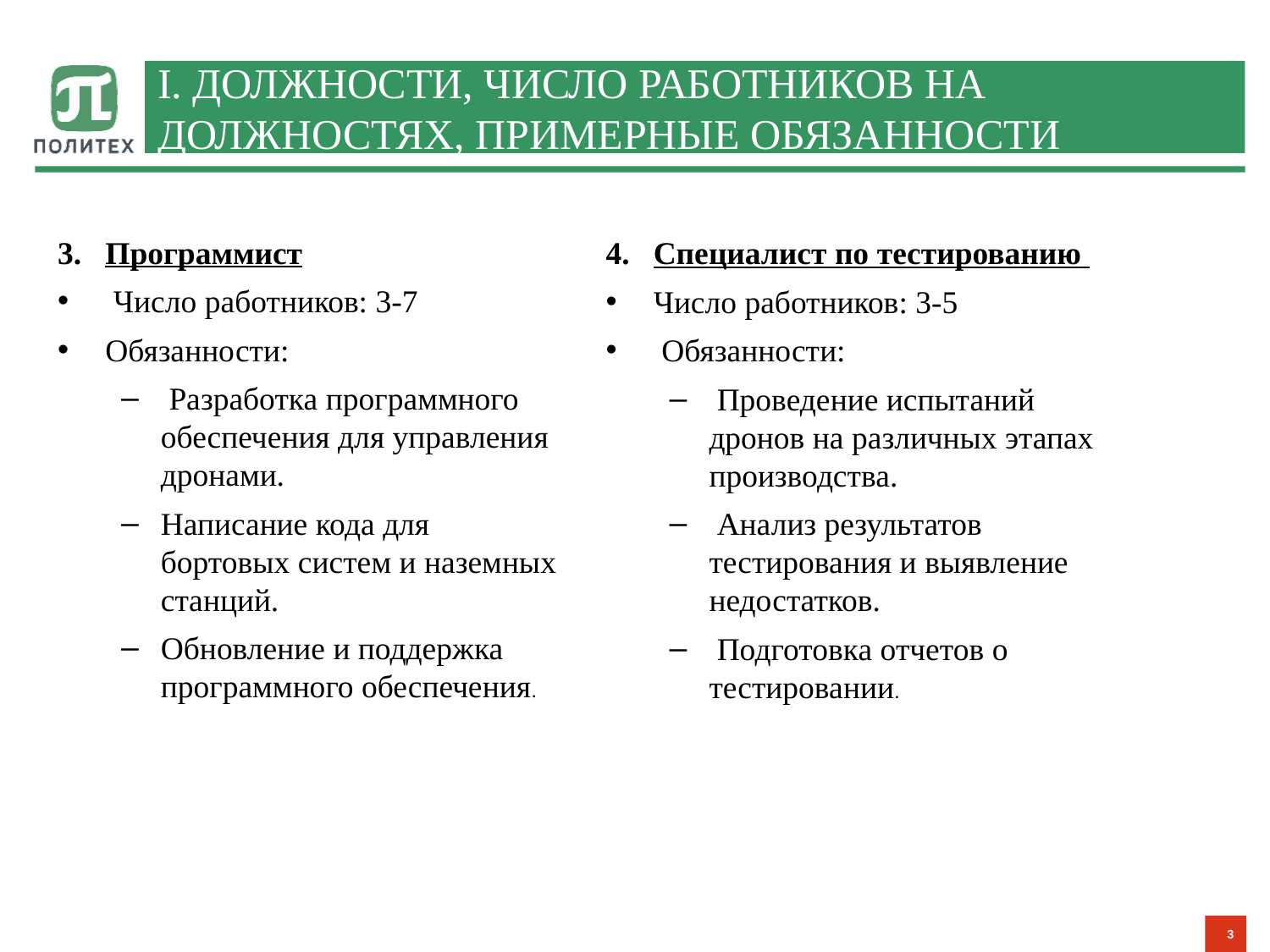

# I. должности, число работников на должностях, примерные обязанности
Программист
 Число работников: 3-7
Обязанности:
 Разработка программного обеспечения для управления дронами.
Написание кода для бортовых систем и наземных станций.
Обновление и поддержка программного обеспечения.
Специалист по тестированию
Число работников: 3-5
 Обязанности:
 Проведение испытаний дронов на различных этапах производства.
 Анализ результатов тестирования и выявление недостатков.
 Подготовка отчетов о тестировании.
3